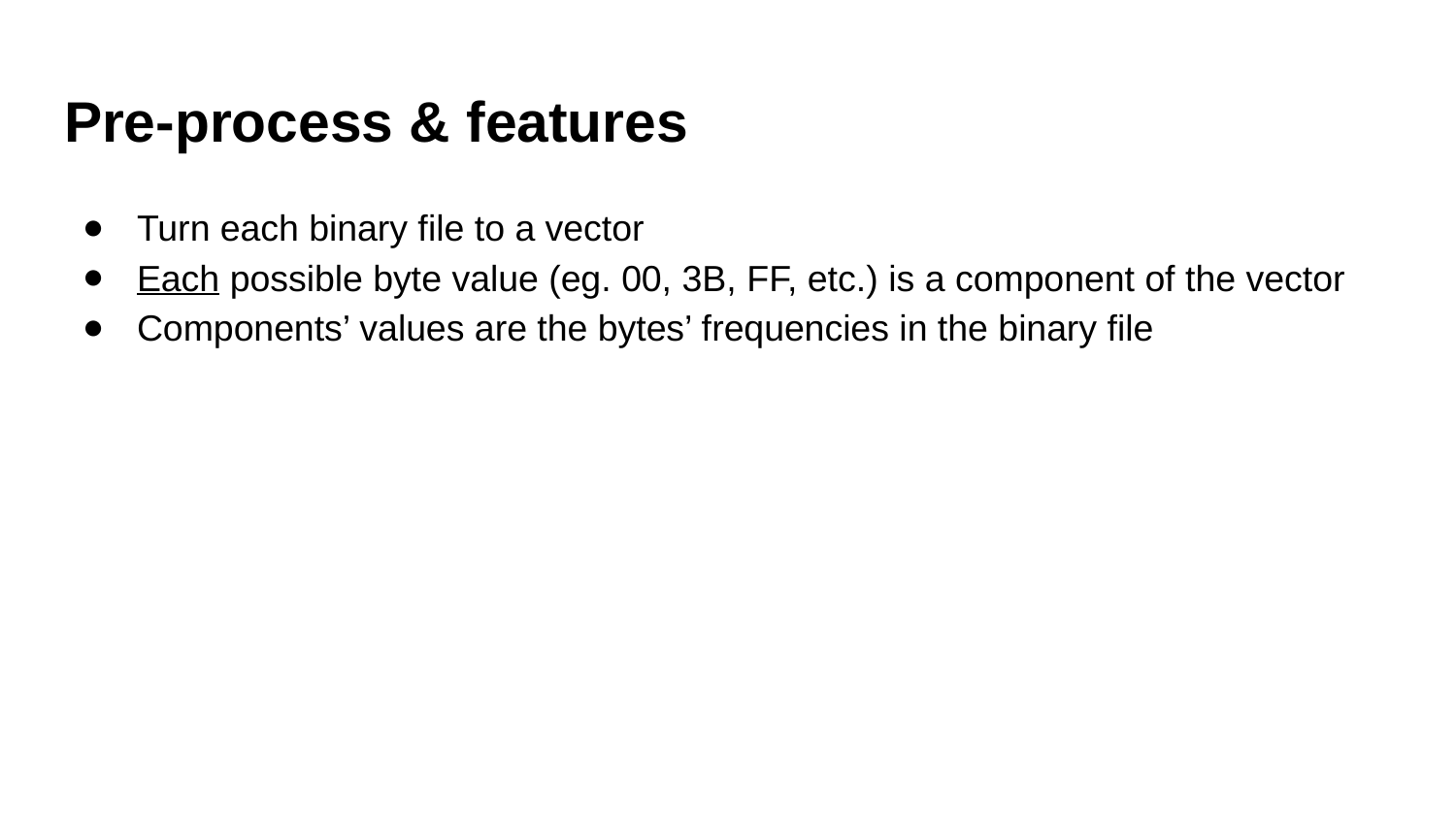

# Pre-process & features
Turn each binary file to a vector
Each possible byte value (eg. 00, 3B, FF, etc.) is a component of the vector
Components’ values are the bytes’ frequencies in the binary file